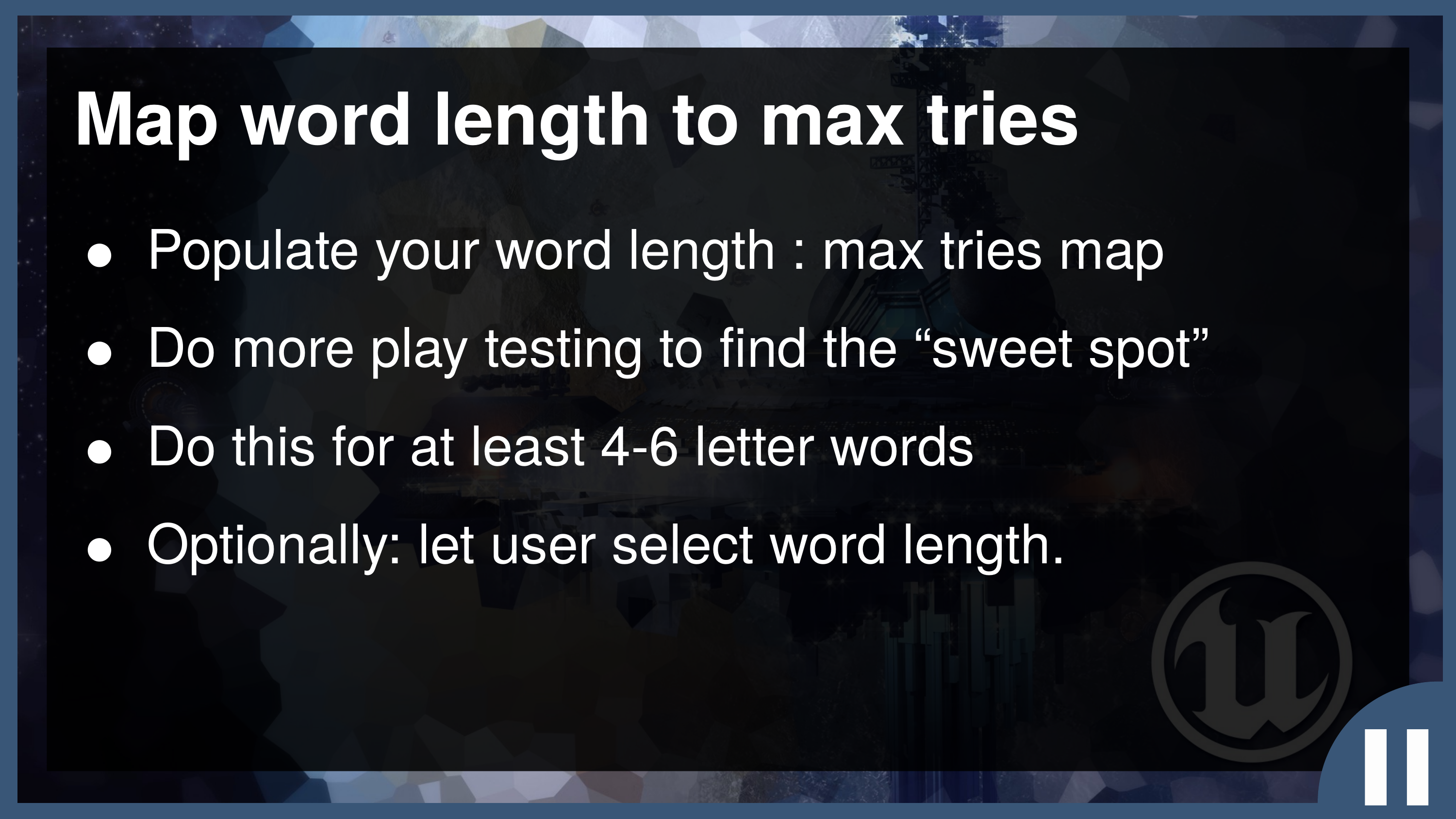

Map word length to max tries
Populate your word length : max tries map
Do more play testing to find the “sweet spot”
Do this for at least 4-6 letter words
Optionally: let user select word length.